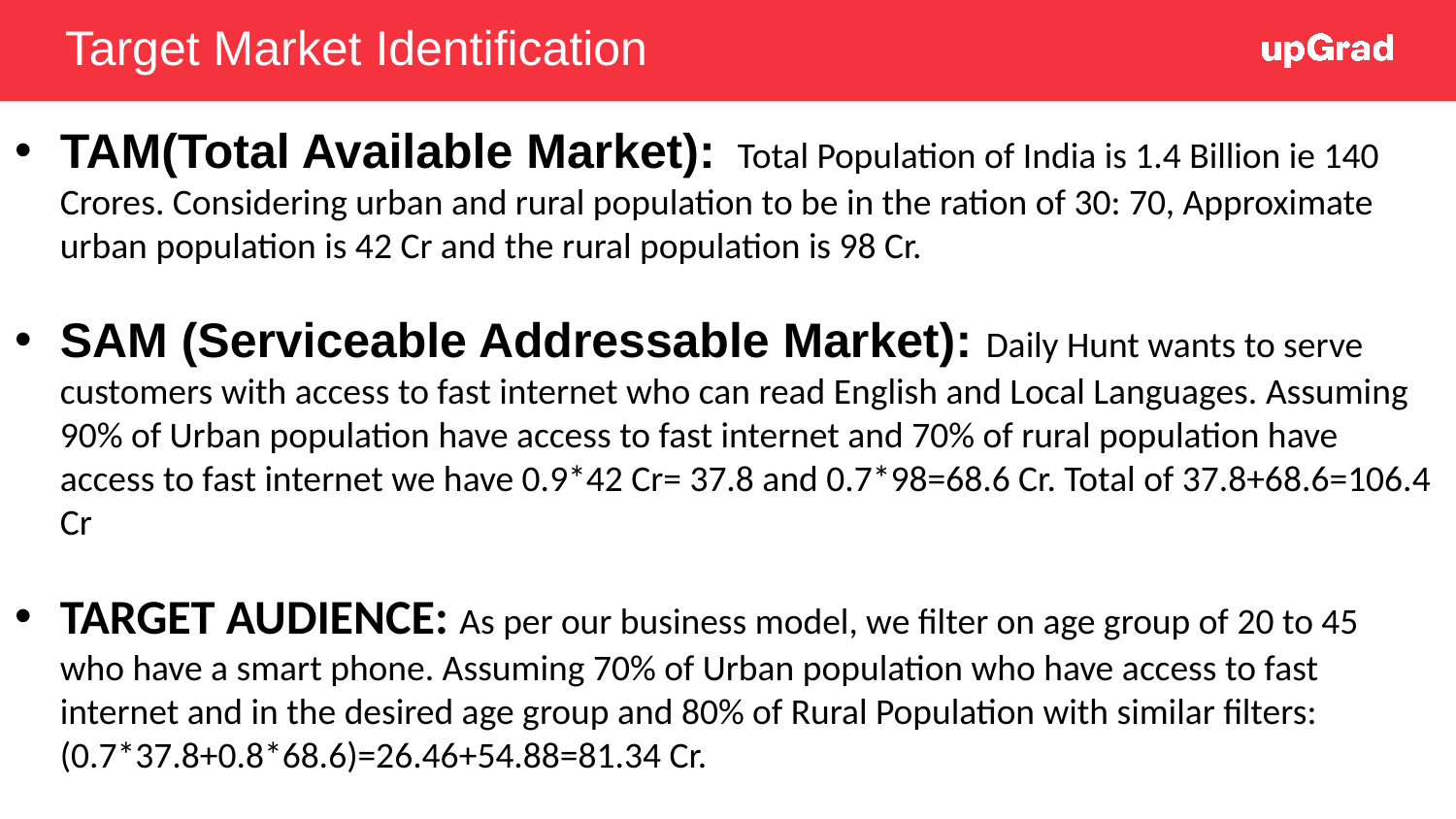

# Target Market Identification
TAM(Total Available Market):  Total Population of India is 1.4 Billion ie 140 Crores. Considering urban and rural population to be in the ration of 30: 70, Approximate urban population is 42 Cr and the rural population is 98 Cr.

SAM (Serviceable Addressable Market): Daily Hunt wants to serve customers with access to fast internet who can read English and Local Languages. Assuming 90% of Urban population have access to fast internet and 70% of rural population have access to fast internet we have 0.9*42 Cr= 37.8 and 0.7*98=68.6 Cr. Total of 37.8+68.6=106.4 Cr

TARGET AUDIENCE: As per our business model, we filter on age group of 20 to 45 who have a smart phone. Assuming 70% of Urban population who have access to fast internet and in the desired age group and 80% of Rural Population with similar filters: (0.7*37.8+0.8*68.6)=26.46+54.88=81.34 Cr.